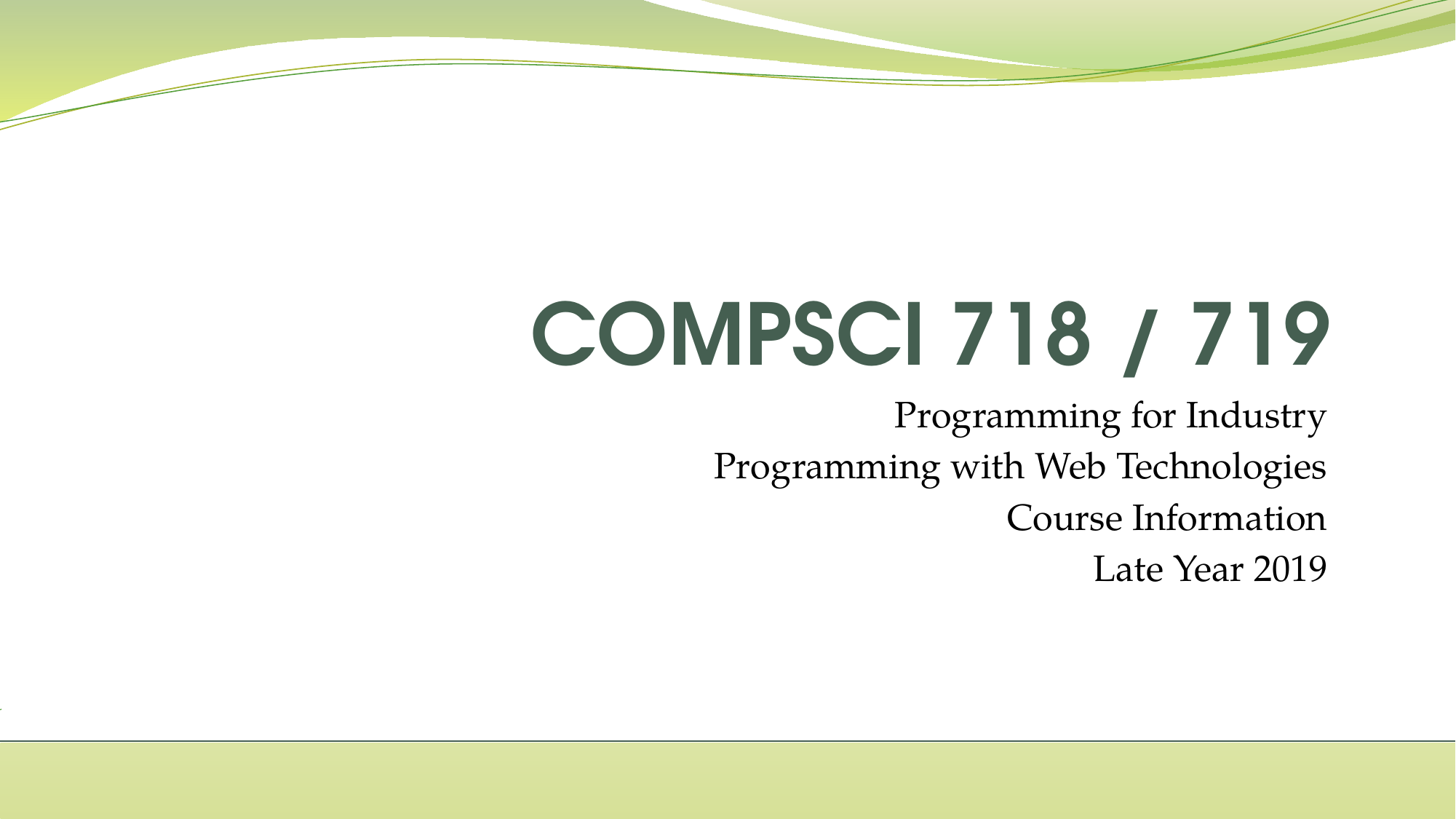

# COMPSCI 718 / 719
Programming for Industry
Programming with Web Technologies
Course Information
Late Year 2019